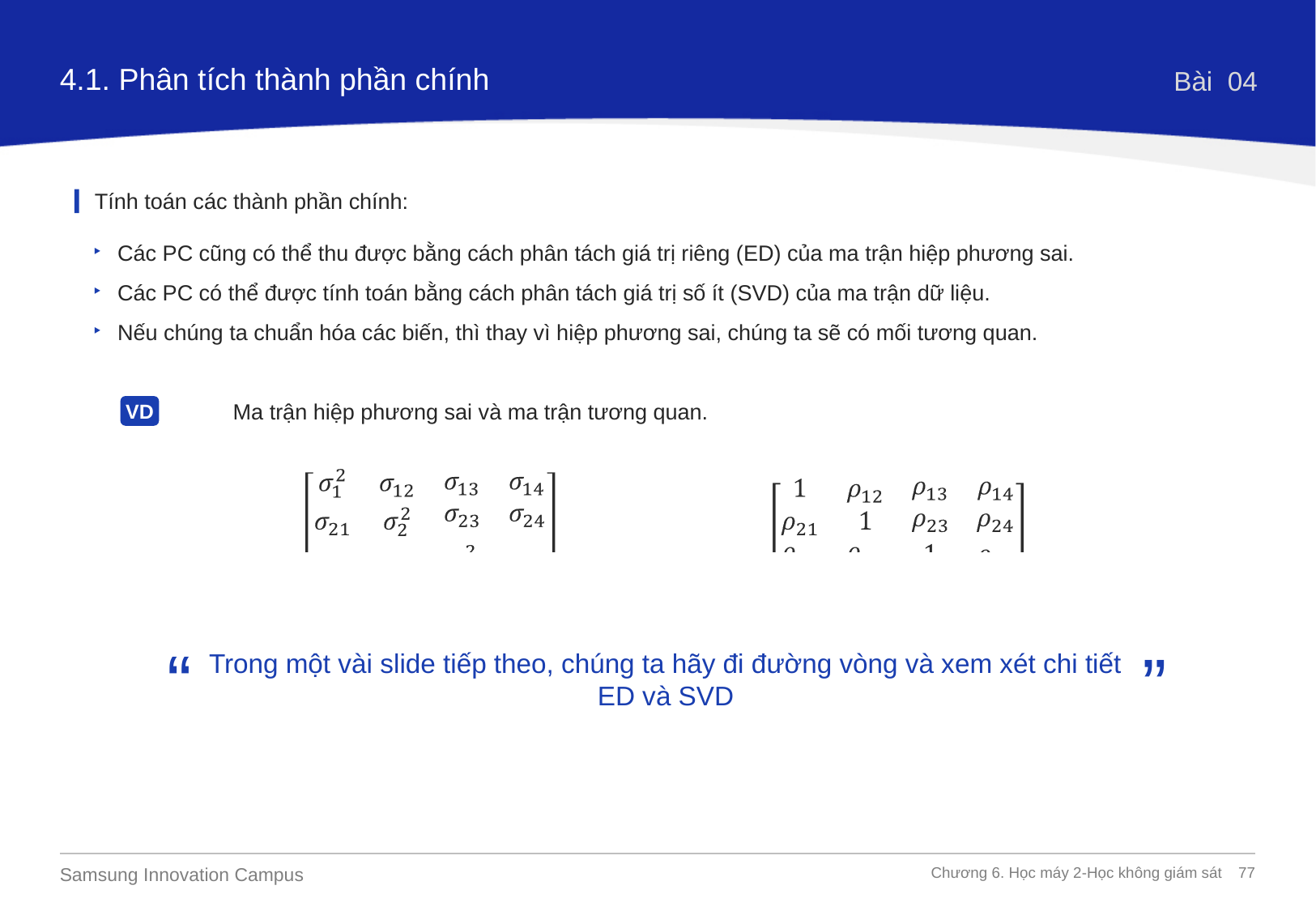

4.1. Phân tích thành phần chính
Bài  04
Tính toán các thành phần chính:

Các PC cũng có thể thu được bằng cách phân tách giá trị riêng (ED) của ma trận hiệp phương sai.
Các PC có thể được tính toán bằng cách phân tách giá trị số ít (SVD) của ma trận dữ liệu.
Nếu chúng ta chuẩn hóa các biến, thì thay vì hiệp phương sai, chúng ta sẽ có mối tương quan.

	   Ma trận hiệp phương sai và ma trận tương quan.
VD

“
”
Trong một vài slide tiếp theo, chúng ta hãy đi đường vòng và xem xét chi tiết ED và SVD